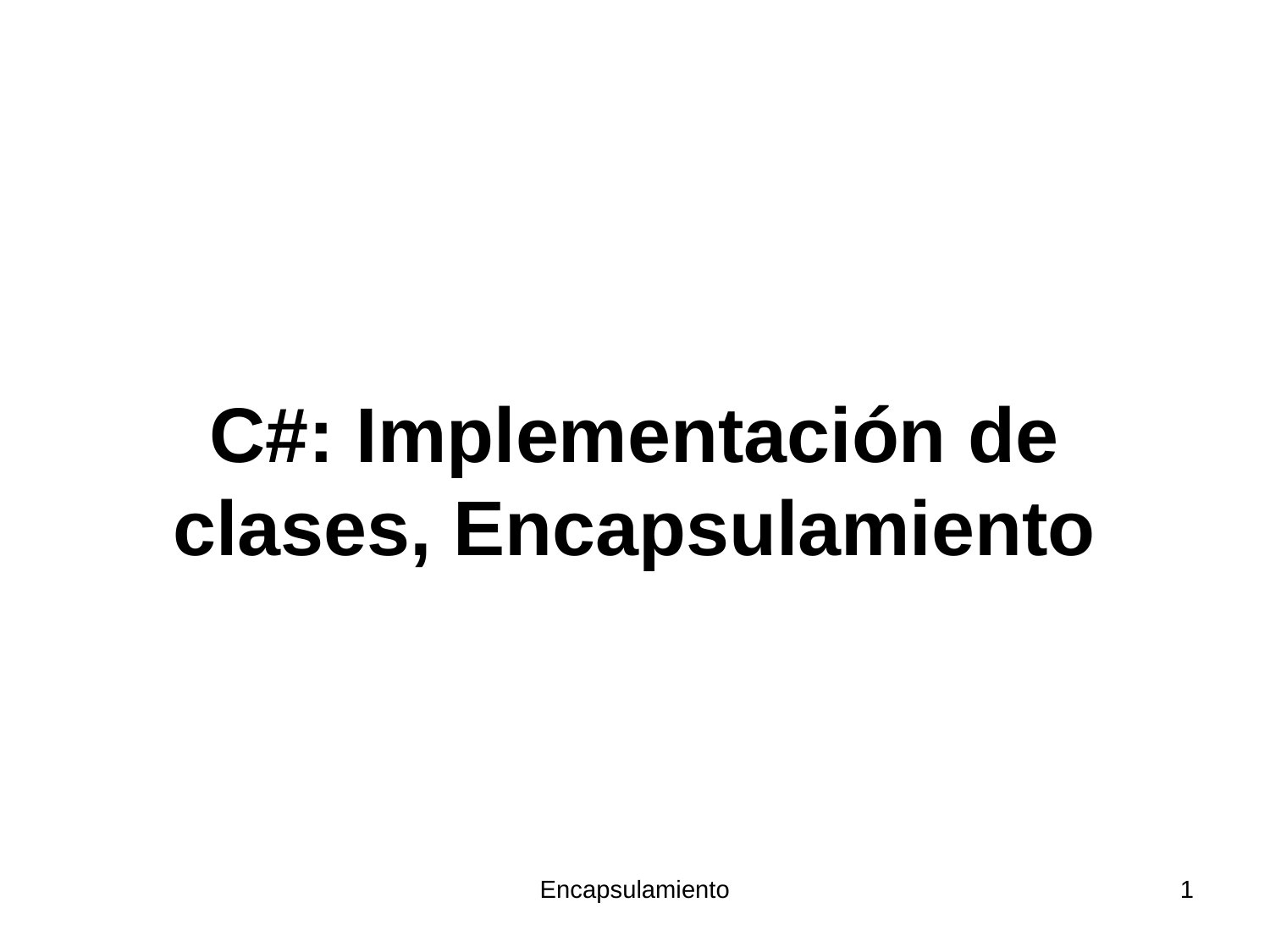

# C#: Implementación de clases, Encapsulamiento
Encapsulamiento
1